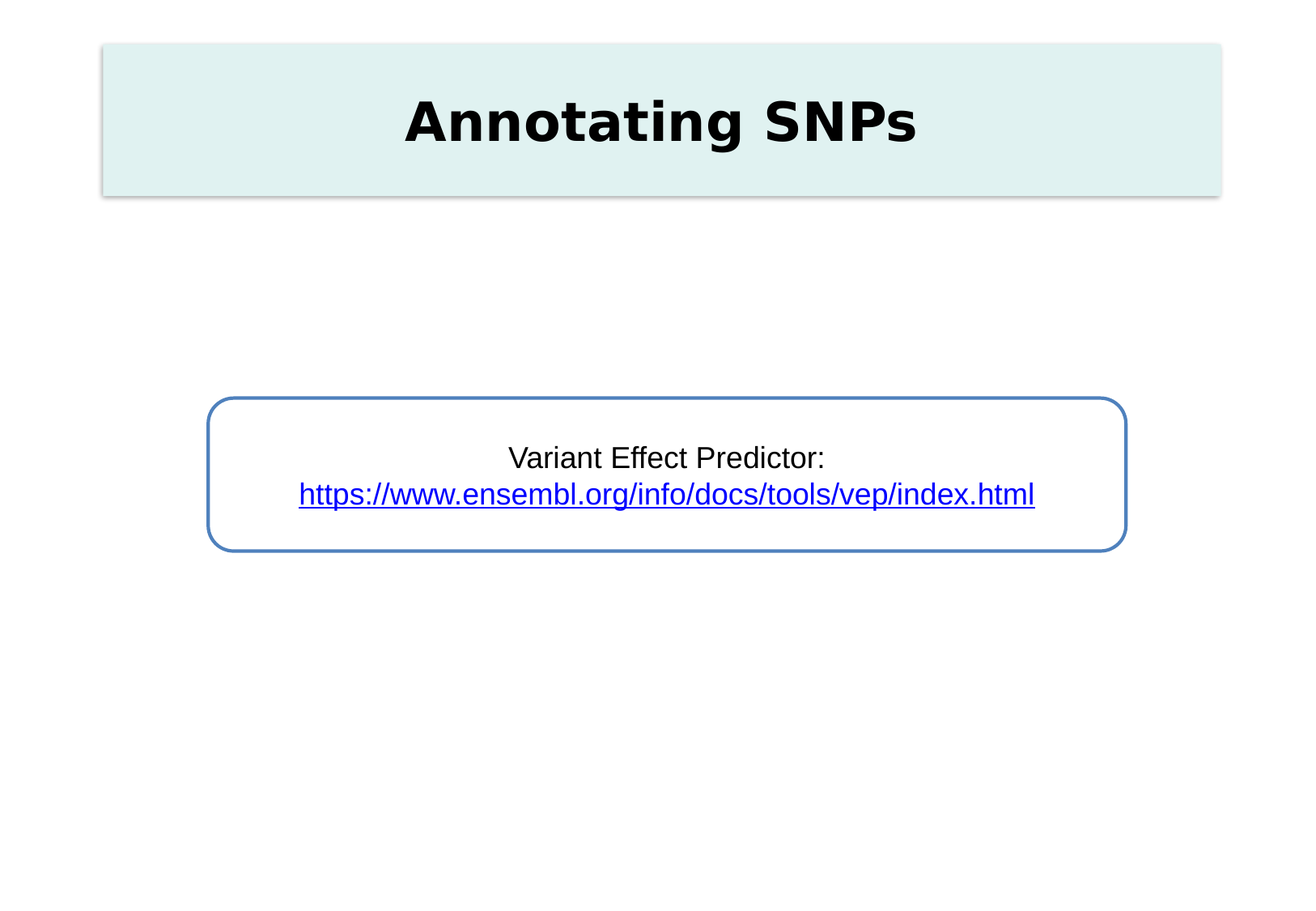

# Annotating SNPs
Variant Effect Predictor:
https://www.ensembl.org/info/docs/tools/vep/index.html